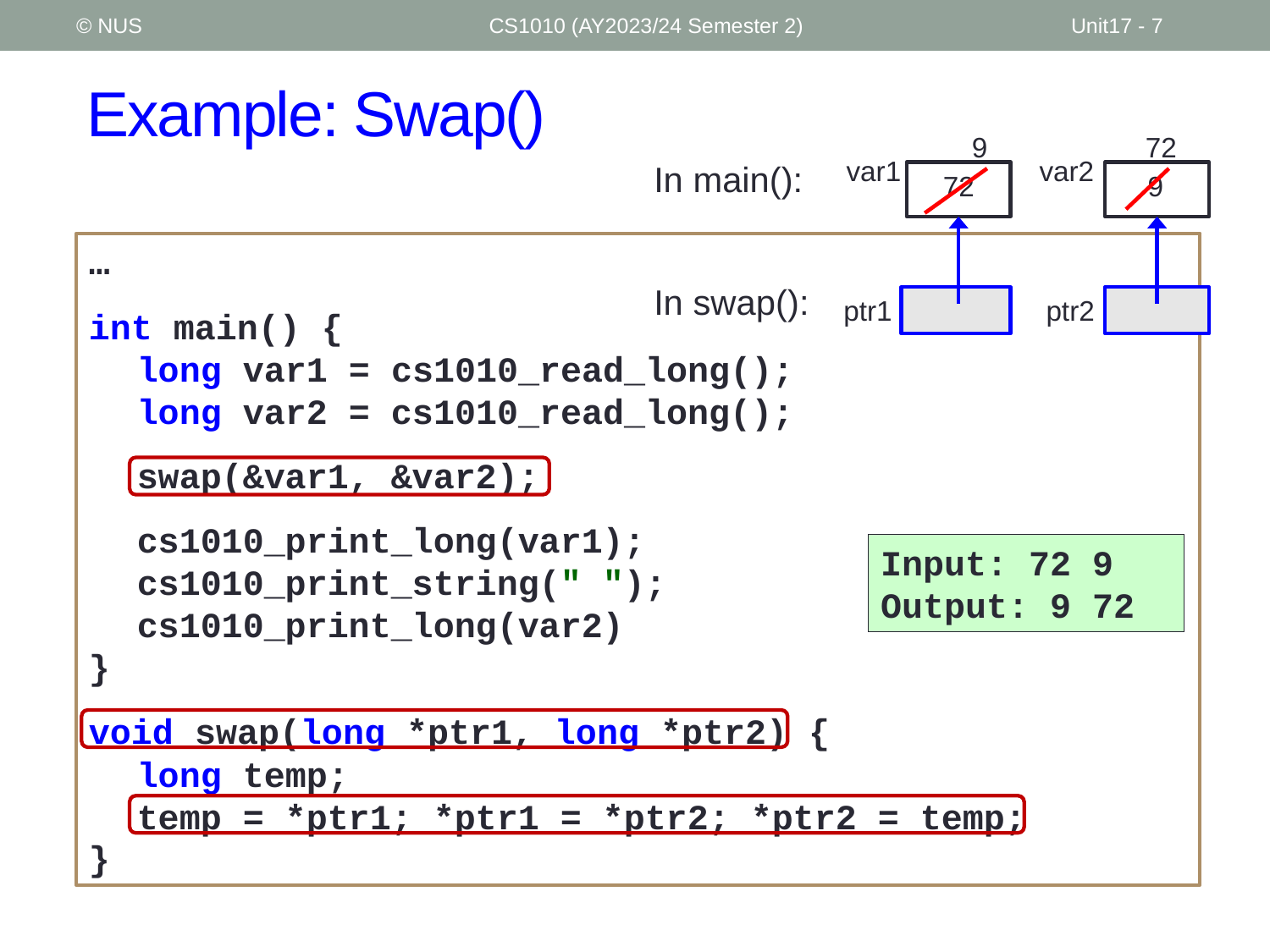

© NUS
CS1010 (AY2023/24 Semester 2)
Unit17 - 7
# Example: Swap()
9
72
var1

72
var2

9
In main():
…

int main() {
	long var1 = cs1010_read_long();
	long var2 = cs1010_read_long();

	swap(&var1, &var2);

	cs1010_print_long(var1);
	cs1010_print_string(" ");
	cs1010_print_long(var2)
}

void swap(long *ptr1, long *ptr2) {
	long temp;
	temp = *ptr1; *ptr1 = *ptr2; *ptr2 = temp;
}
In swap():
ptr1

ptr2

Input: 72 9
Output: 9 72